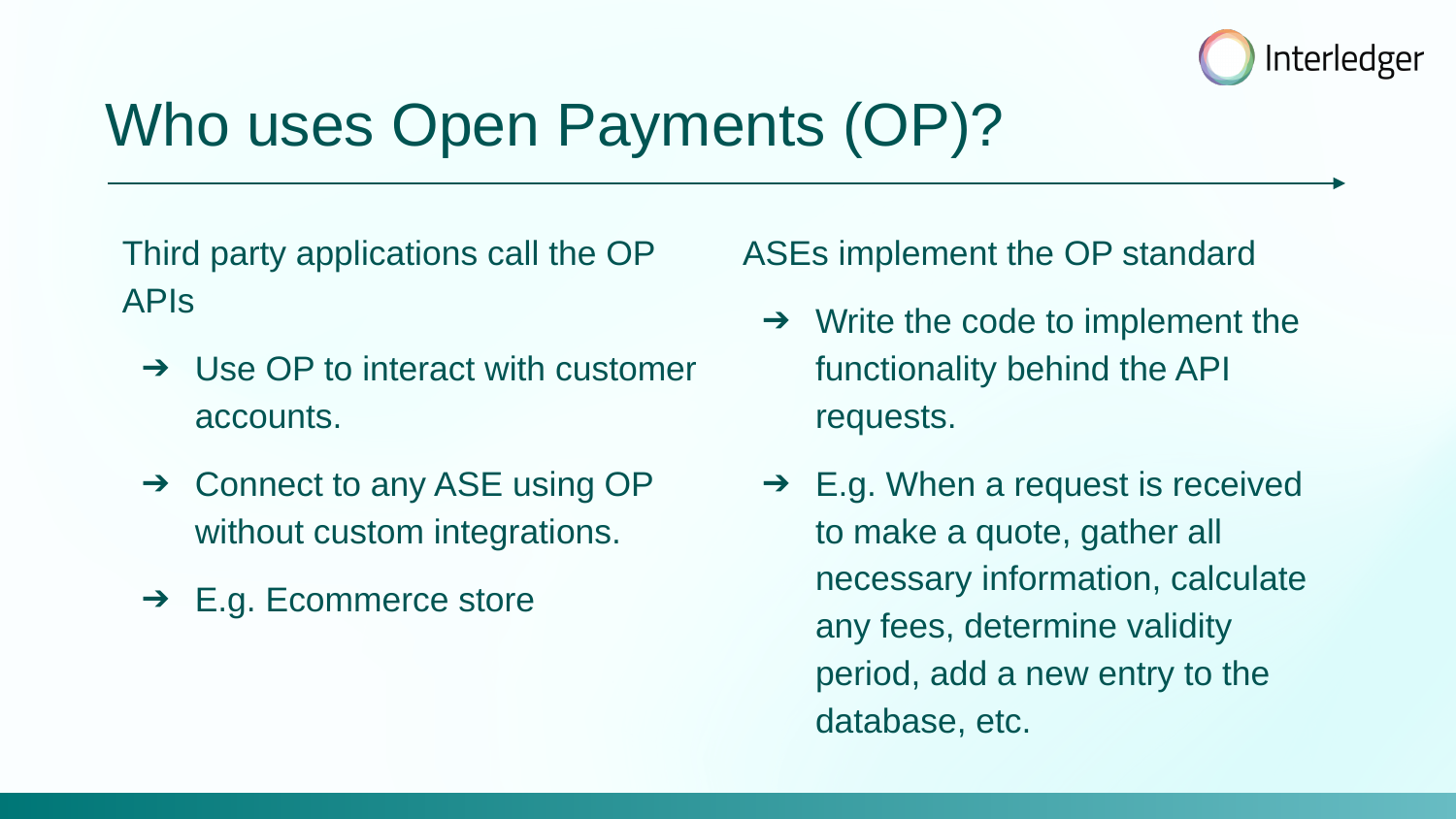

Who uses Open Payments (OP)?
Third party applications call the OP APIs
Use OP to interact with customer accounts.
Connect to any ASE using OP without custom integrations.
E.g. Ecommerce store
ASEs implement the OP standard
Write the code to implement the functionality behind the API requests.
E.g. When a request is received to make a quote, gather all necessary information, calculate any fees, determine validity period, add a new entry to the database, etc.